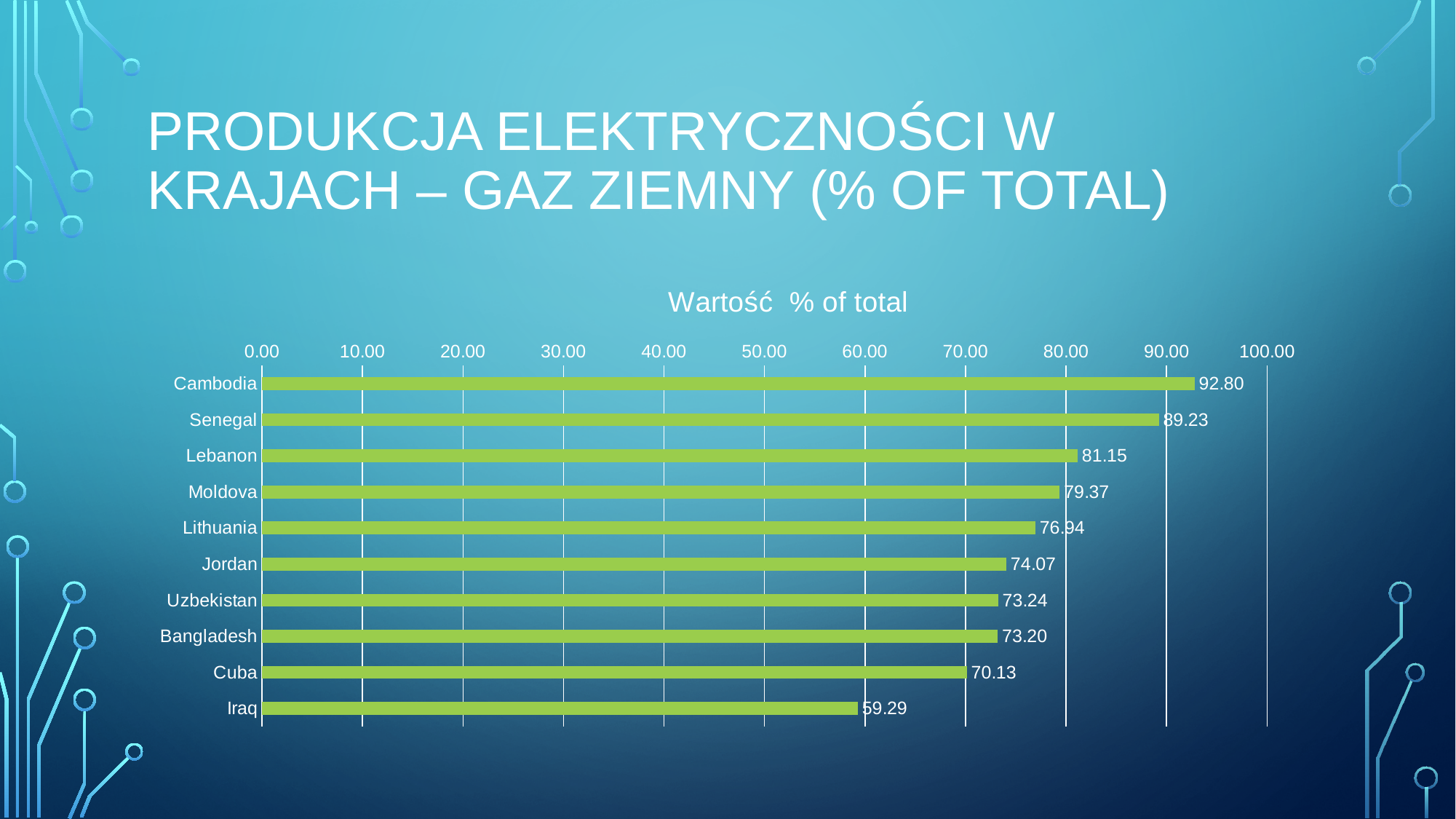

# Produkcja elektryczności w krajach – Gaz ziemny (% of total)

### Chart: Wartość  % of total

| Category | Wartość |
|---|---|
| Cambodia | 92.8 |
| Senegal | 89.2317073170731 |
| Lebanon | 81.1547619047619 |
| Moldova | 79.3739130434782 |
| Lithuania | 76.94 |
| Jordan | 74.0678571428571 |
| Uzbekistan | 73.2434782608695 |
| Bangladesh | 73.2048780487804 |
| Cuba | 70.1261904761904 |
| Iraq | 59.2857142857142 |